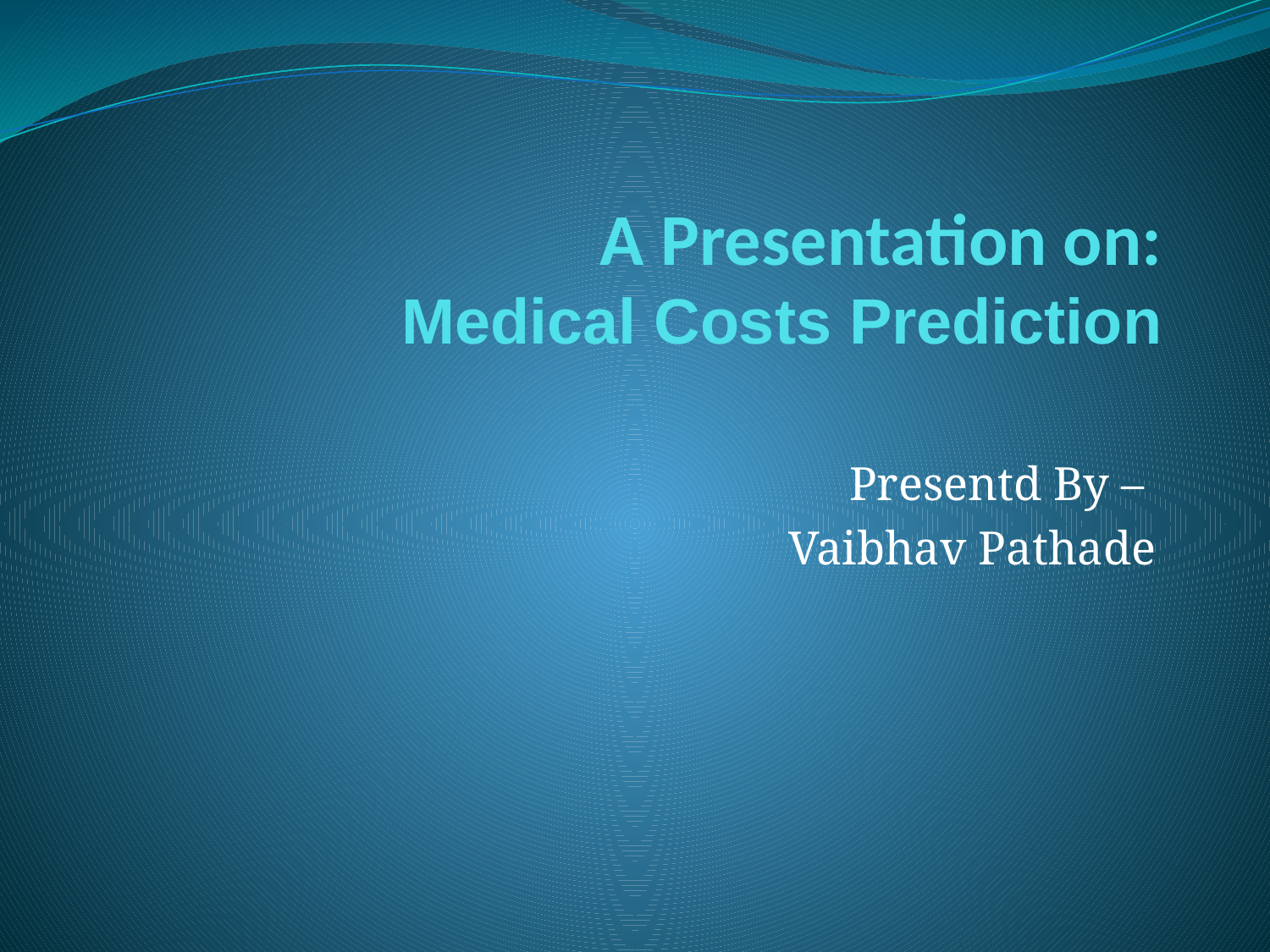

# A Presentation on: Medical Costs Prediction
		Presentd By –
			Vaibhav Pathade